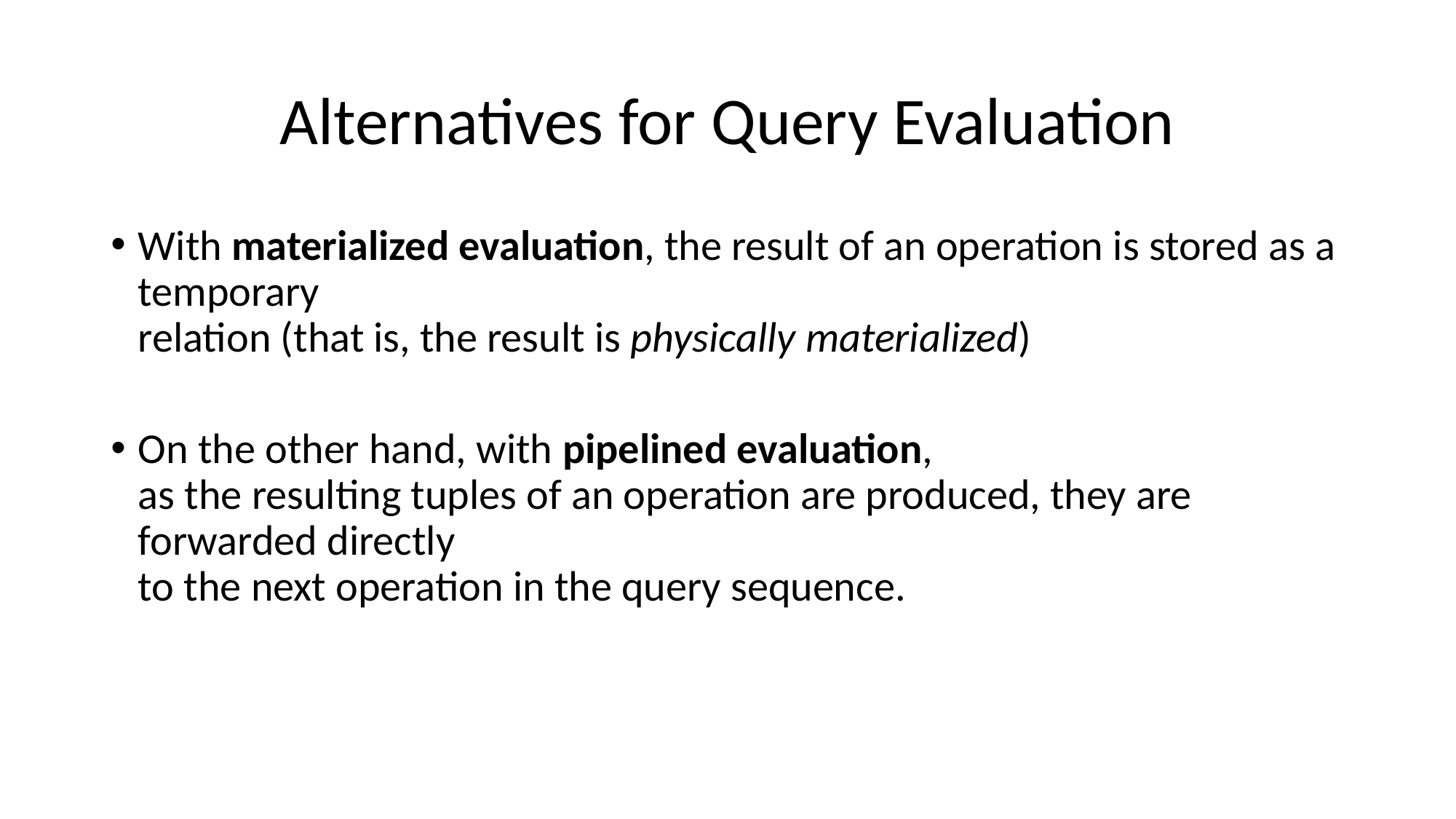

# Alternatives for Query Evaluation
With materialized evaluation, the result of an operation is stored as a temporary
relation (that is, the result is physically materialized)
On the other hand, with pipelined evaluation,
as the resulting tuples of an operation are produced, they are forwarded directly
to the next operation in the query sequence.